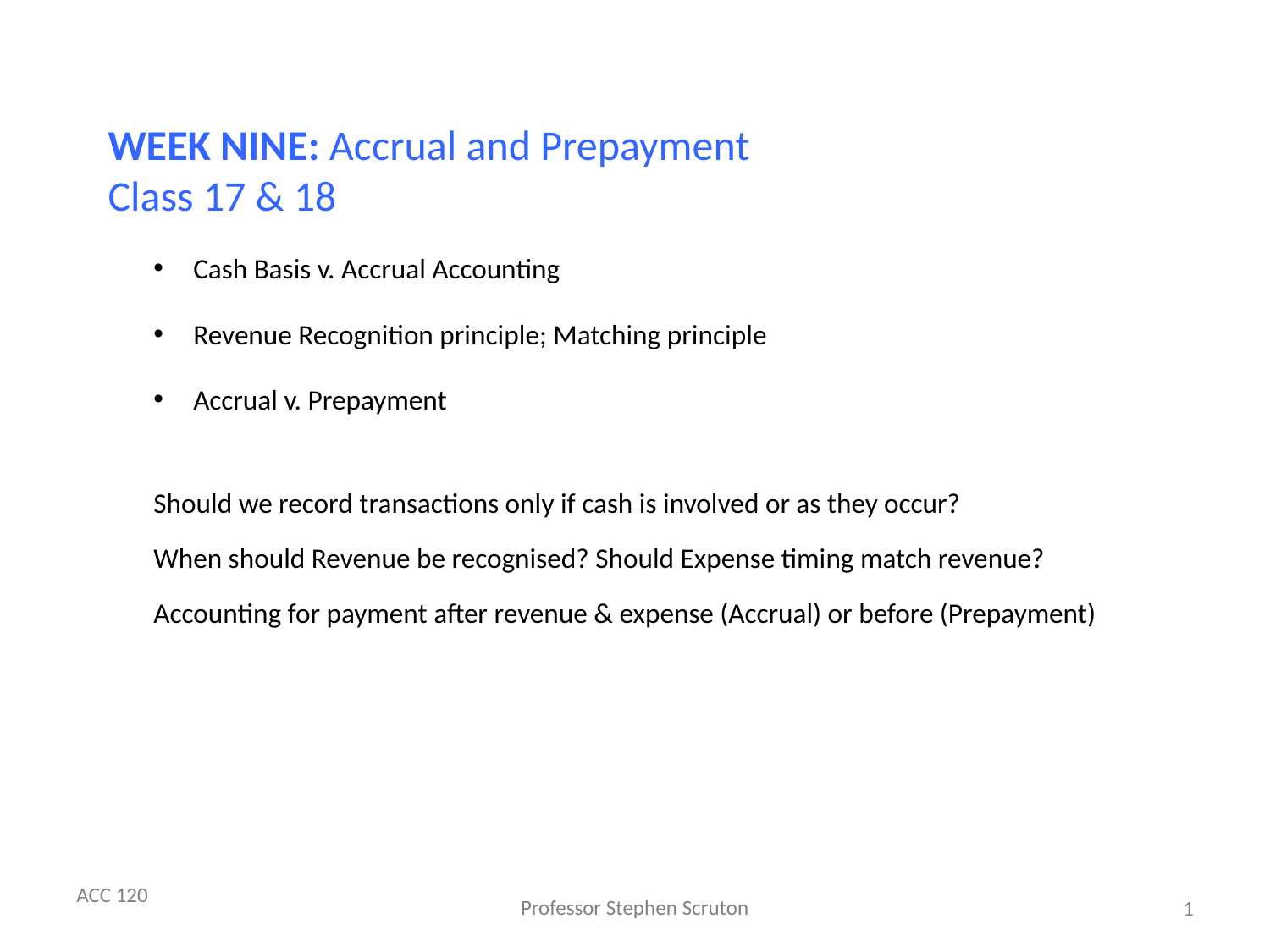

# WEEK NINE: Accrual and Prepayment Class 17 & 18
Cash Basis v. Accrual Accounting
Revenue Recognition principle; Matching principle
Accrual v. Prepayment
Should we record transactions only if cash is involved or as they occur?
When should Revenue be recognised? Should Expense timing match revenue?
Accounting for payment after revenue & expense (Accrual) or before (Prepayment)
1